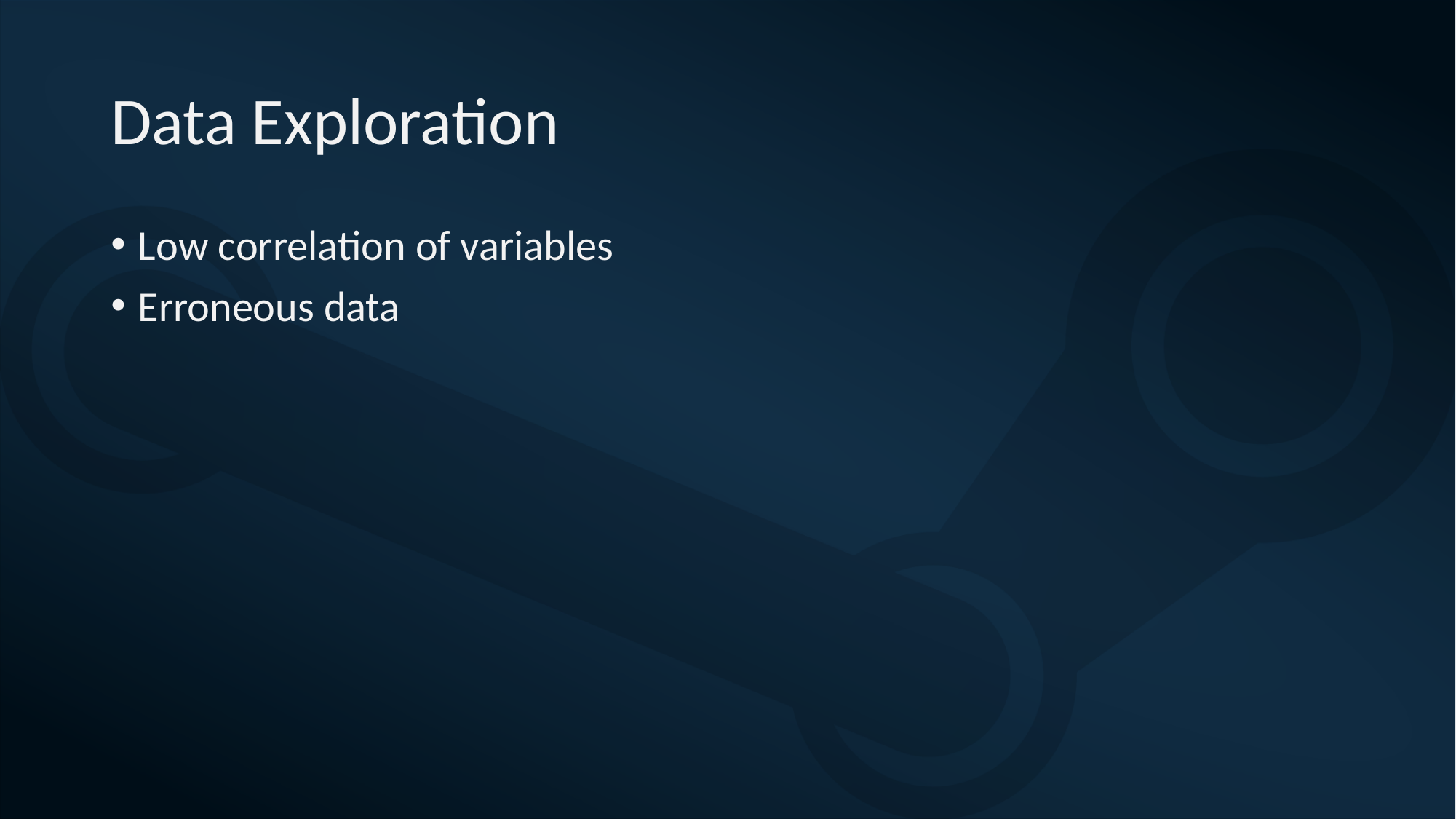

# Data Exploration
Low correlation of variables
Erroneous data